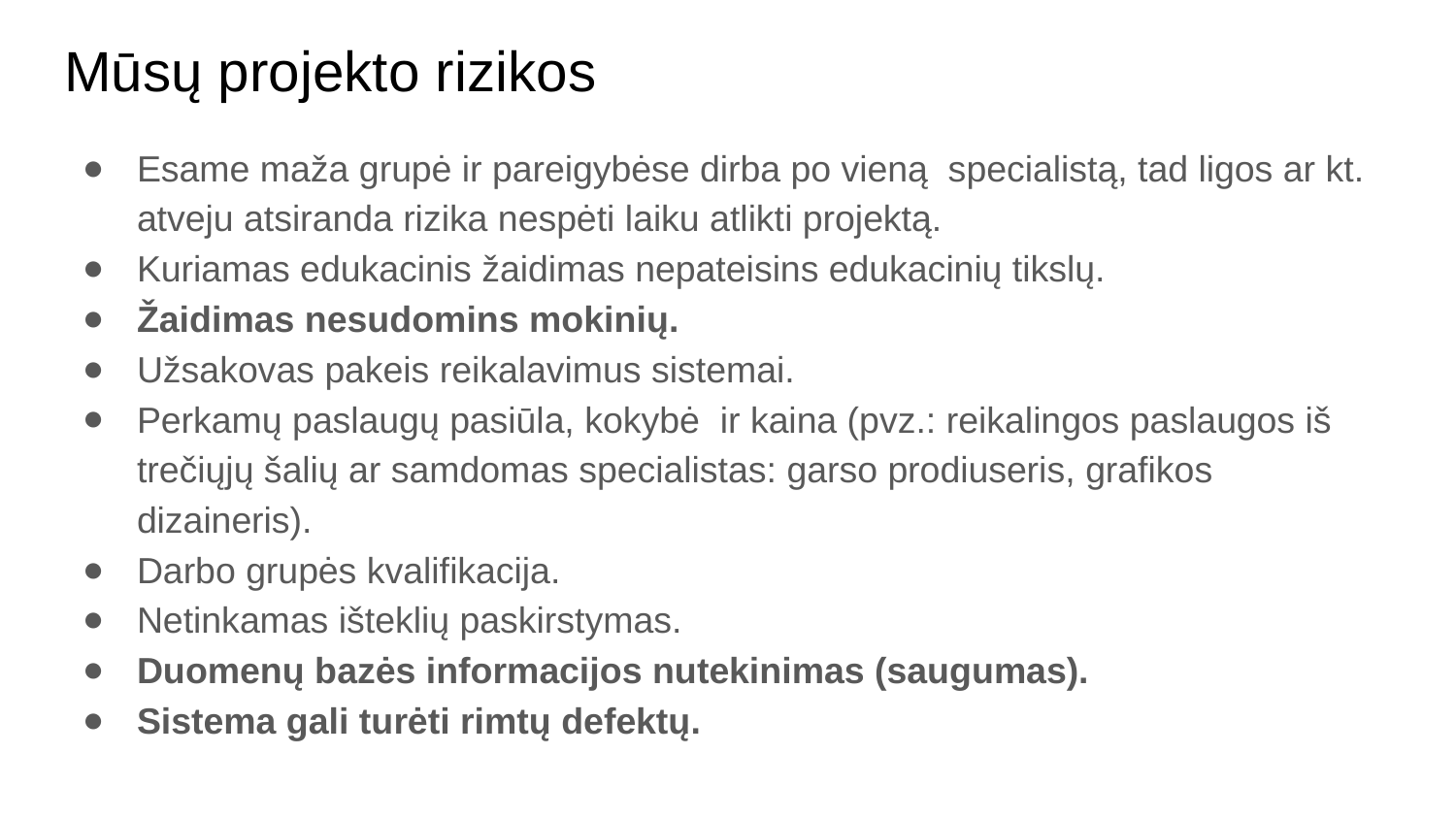

# Mūsų projekto rizikos
Esame maža grupė ir pareigybėse dirba po vieną  specialistą, tad ligos ar kt. atveju atsiranda rizika nespėti laiku atlikti projektą.
Kuriamas edukacinis žaidimas nepateisins edukacinių tikslų.
Žaidimas nesudomins mokinių.
Užsakovas pakeis reikalavimus sistemai.
Perkamų paslaugų pasiūla, kokybė  ir kaina (pvz.: reikalingos paslaugos iš trečiųjų šalių ar samdomas specialistas: garso prodiuseris, grafikos dizaineris).
Darbo grupės kvalifikacija.
Netinkamas išteklių paskirstymas.
Duomenų bazės informacijos nutekinimas (saugumas).
Sistema gali turėti rimtų defektų.